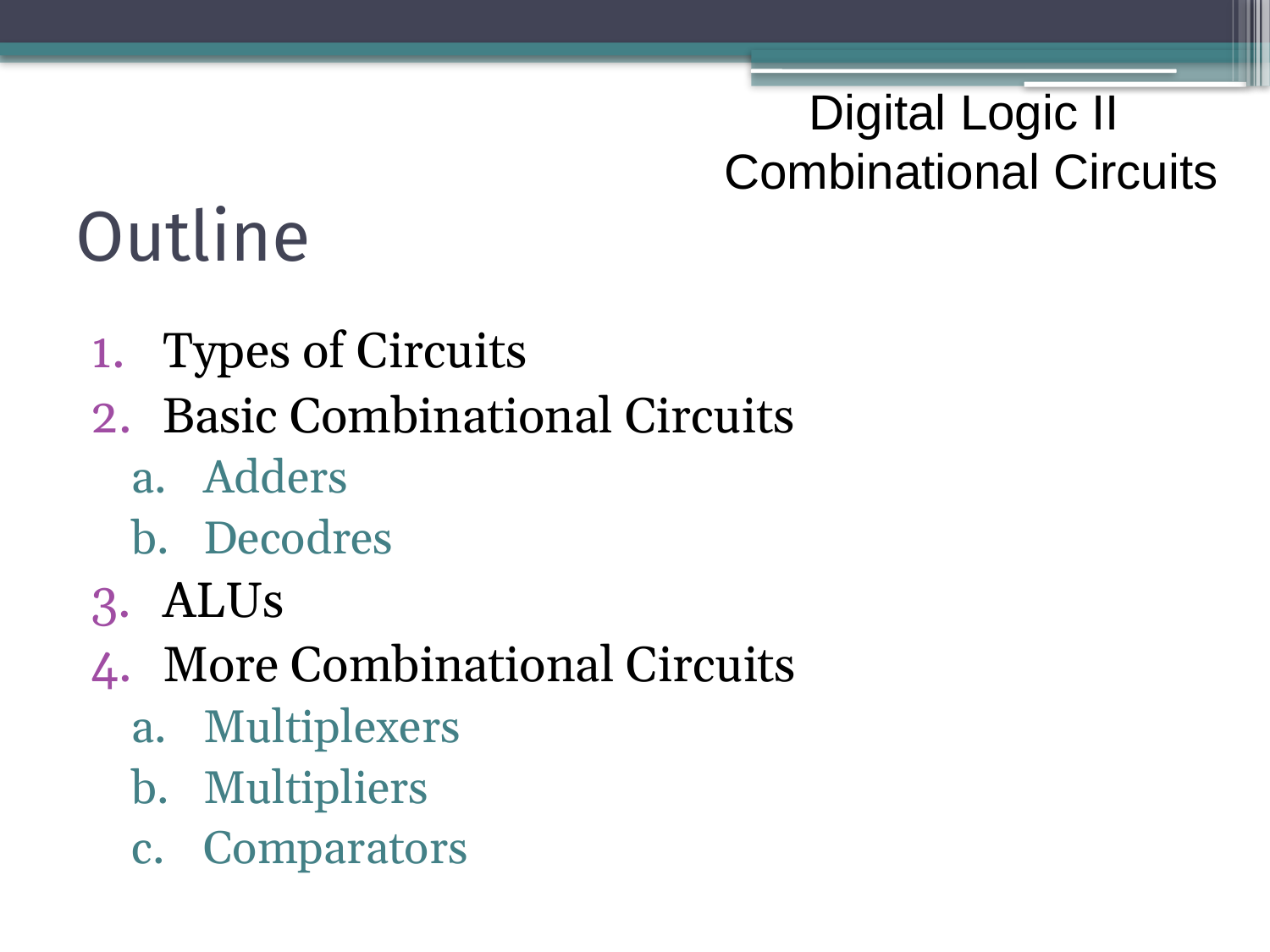

Digital Logic II
Combinational Circuits
# Outline
Types of Circuits
Basic Combinational Circuits
Adders
Decodres
ALUs
More Combinational Circuits
Multiplexers
Multipliers
Comparators